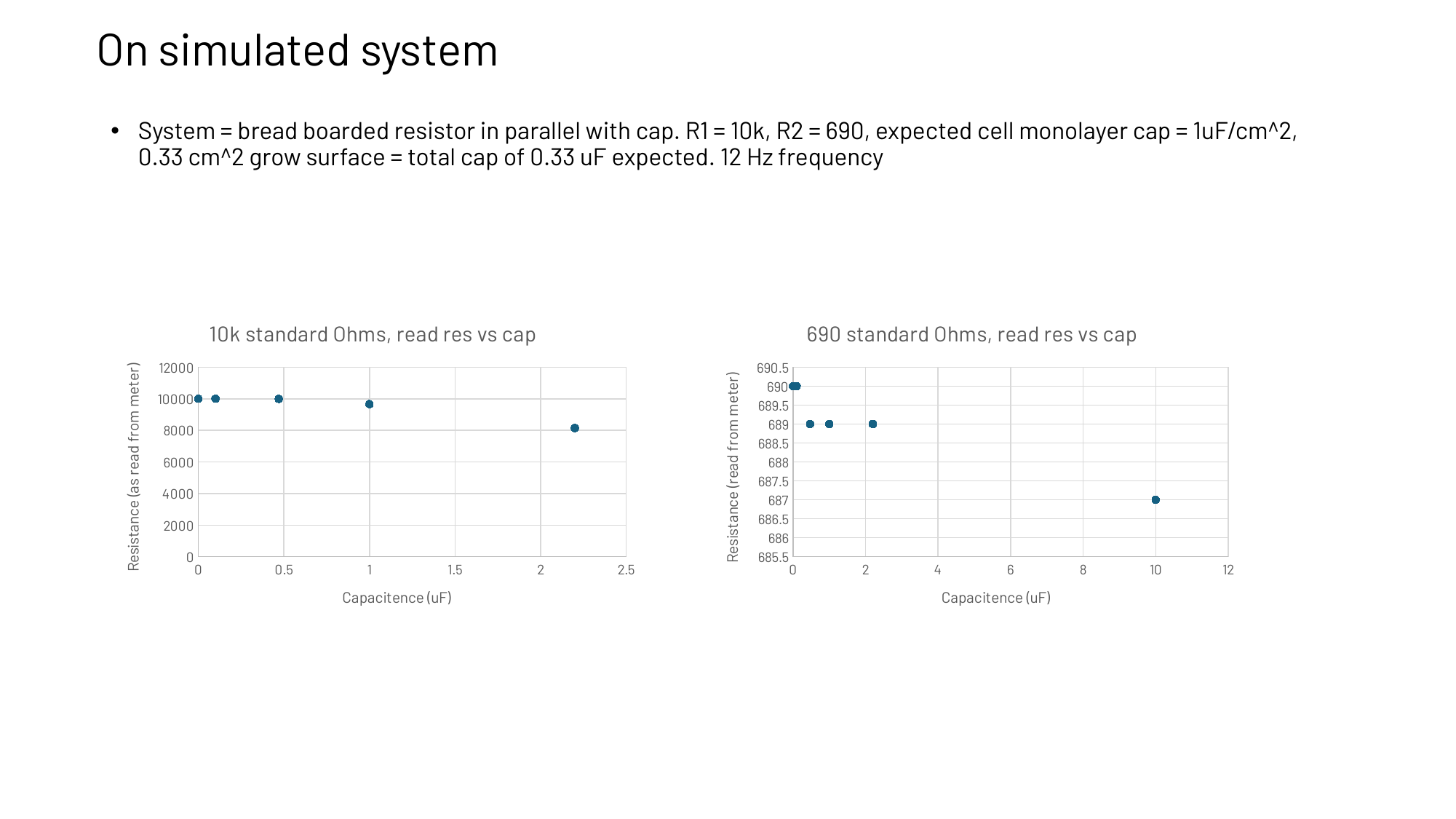

# On simulated system
System = bread boarded resistor in parallel with cap. R1 = 10k, R2 = 690, expected cell monolayer cap = 1uF/cm^2, 0.33 cm^2 grow surface = total cap of 0.33 uF expected. 12 Hz frequency

### Chart: 10k standard Ohms, read res vs cap

| Category |  |
|---|---|

### Chart: 690 standard Ohms, read res vs cap

| Category |  |
|---|---|